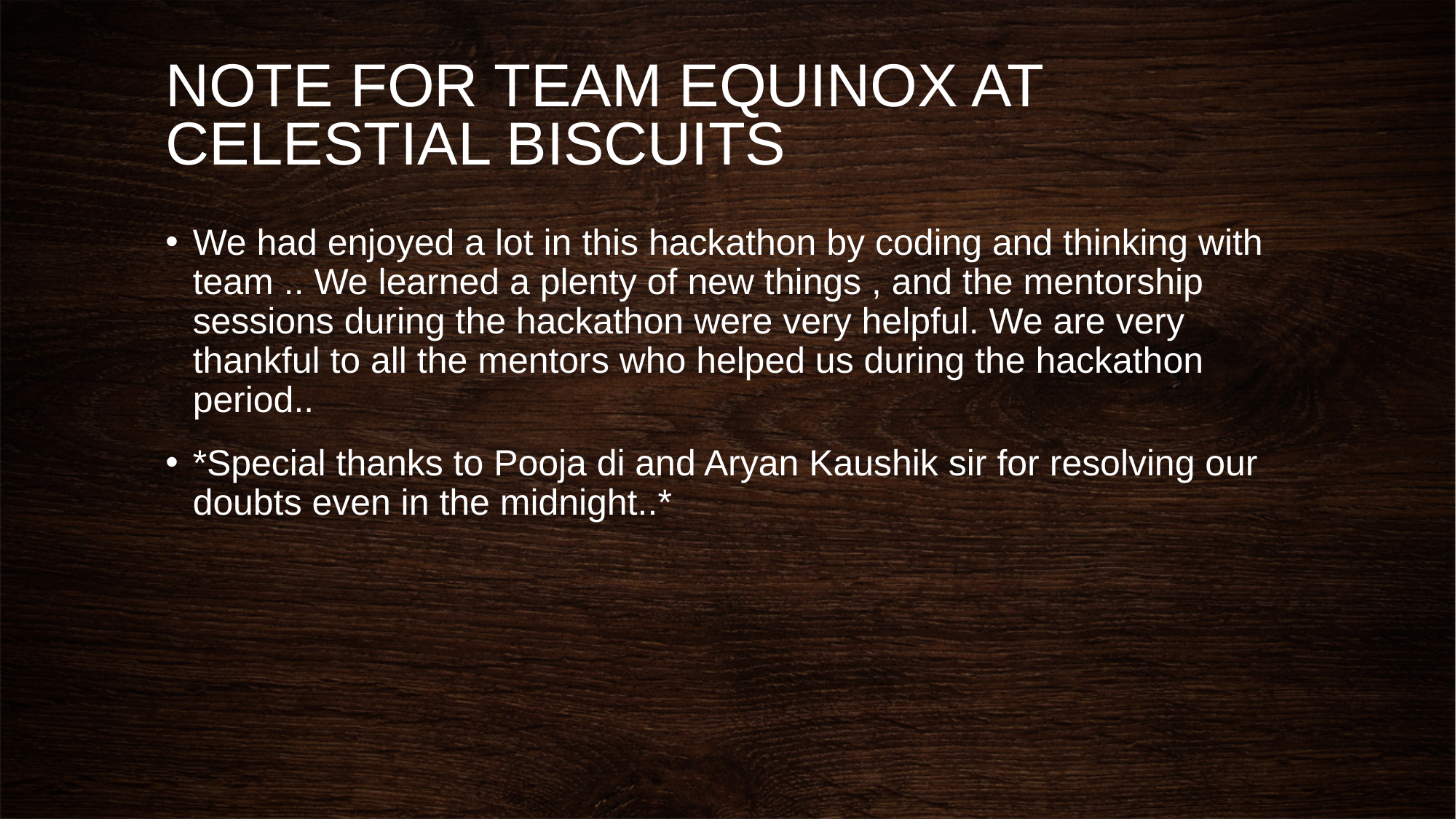

# NOTE FOR TEAM EQUINOX AT CELESTIAL BISCUITS
We had enjoyed a lot in this hackathon by coding and thinking with team .. We learned a plenty of new things , and the mentorship sessions during the hackathon were very helpful. We are very thankful to all the mentors who helped us during the hackathon period..
*Special thanks to Pooja di and Aryan Kaushik sir for resolving our doubts even in the midnight..*